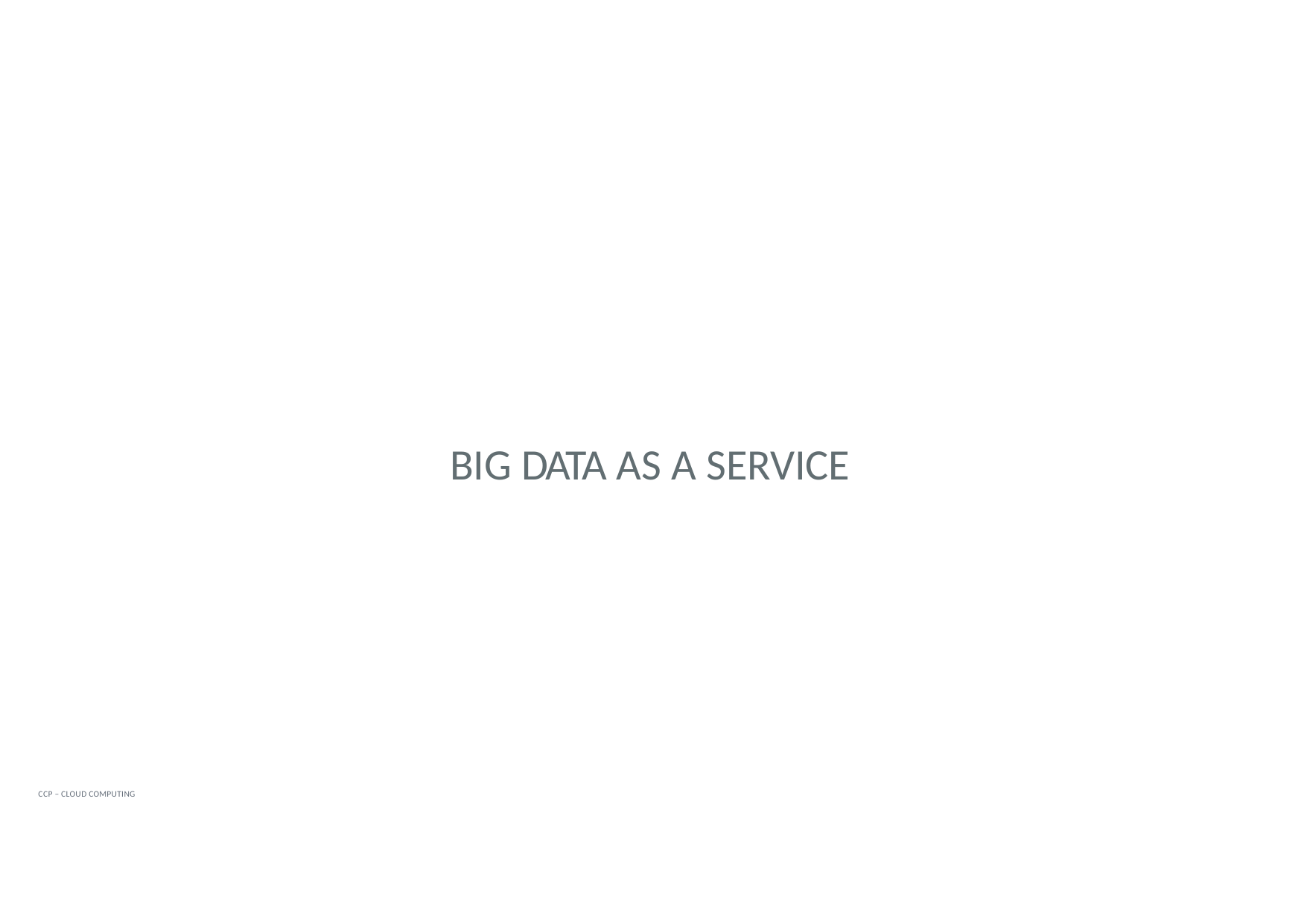

# BIG DATA AS A SERVICE
CCP – CLOUD COMPUTING